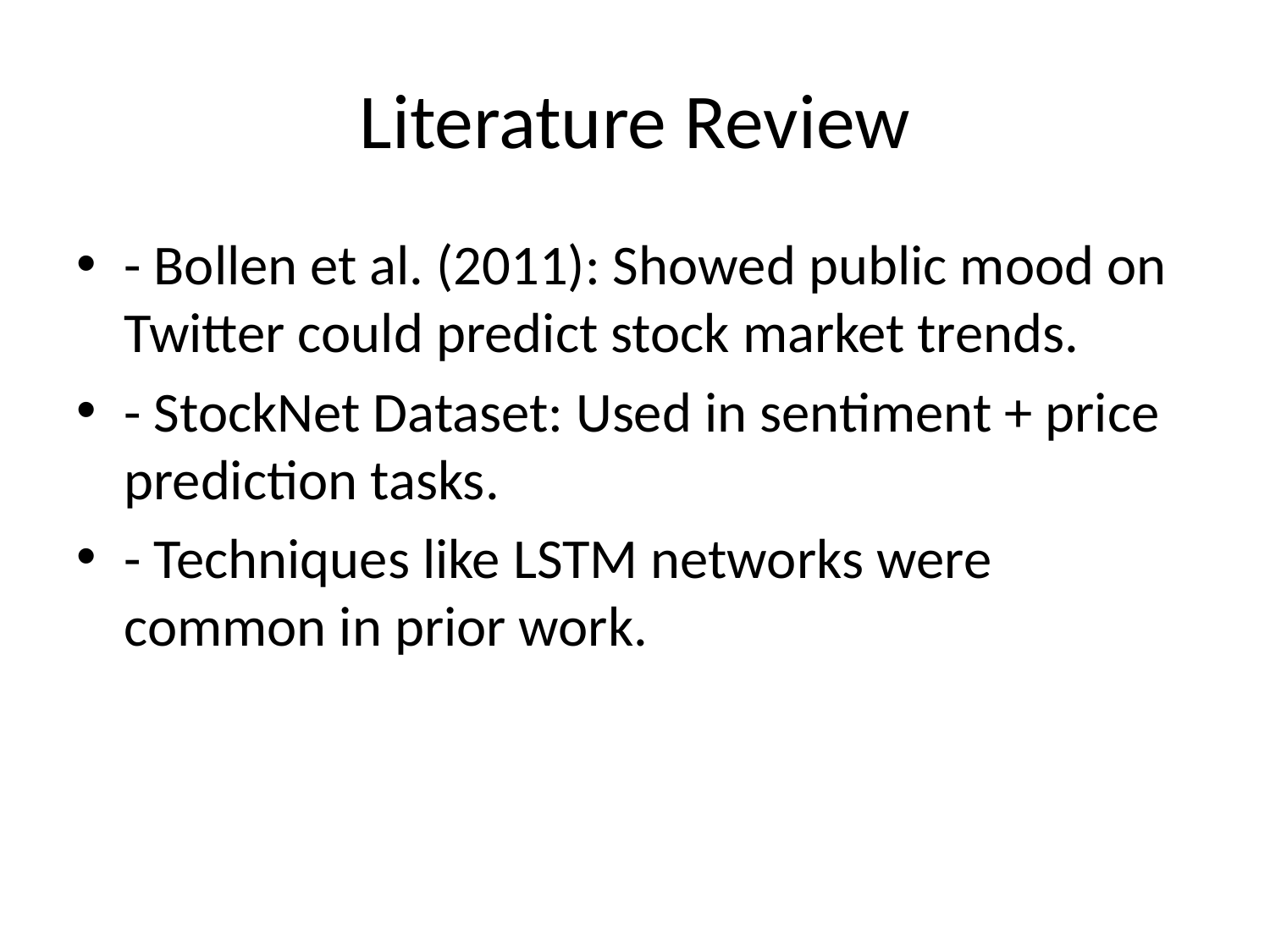

# Literature Review
- Bollen et al. (2011): Showed public mood on Twitter could predict stock market trends.
- StockNet Dataset: Used in sentiment + price prediction tasks.
- Techniques like LSTM networks were common in prior work.